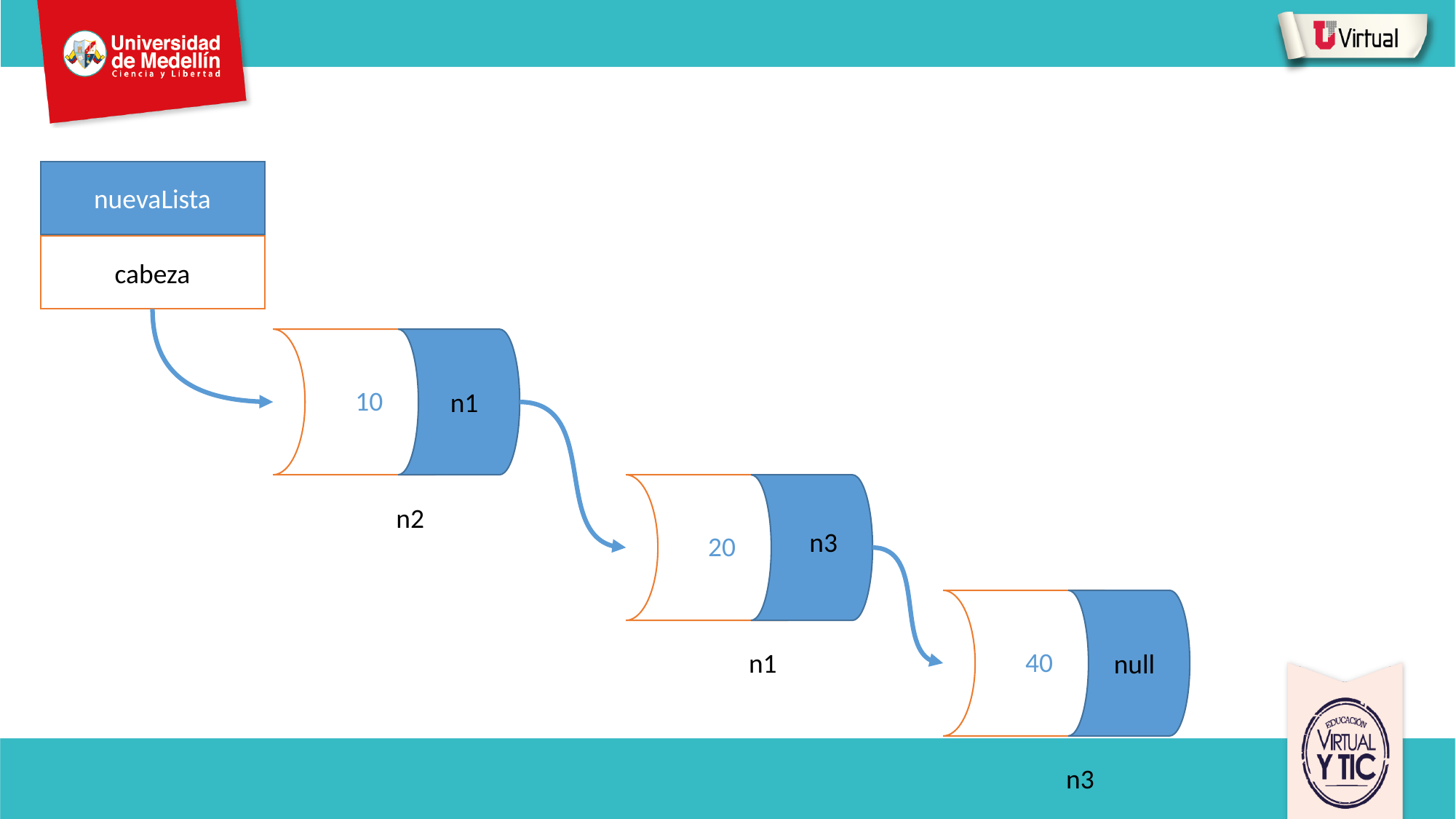

nuevaLista
cabeza

10
n1

n2
n3
20

40
n1
null
n3